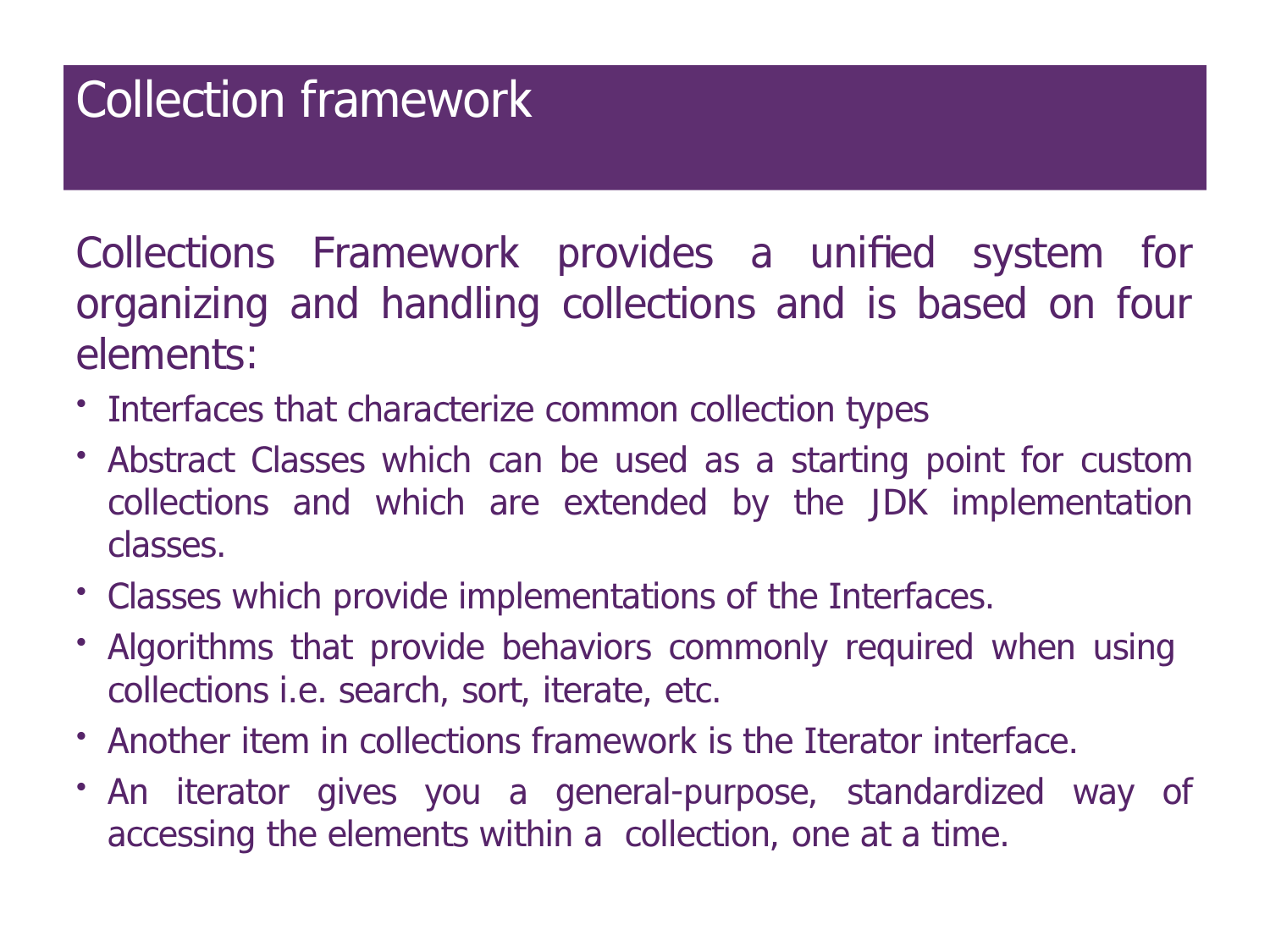

# Collection framework
Collections Framework provides a unified system for organizing and handling collections and is based on four elements:
Interfaces that characterize common collection types
Abstract Classes which can be used as a starting point for custom collections and which are extended by the JDK implementation classes.
Classes which provide implementations of the Interfaces.
Algorithms that provide behaviors commonly required when using  collections i.e. search, sort, iterate, etc.
Another item in collections framework is the Iterator interface.
An iterator gives you a general-purpose, standardized way of accessing the elements within a  collection, one at a time.